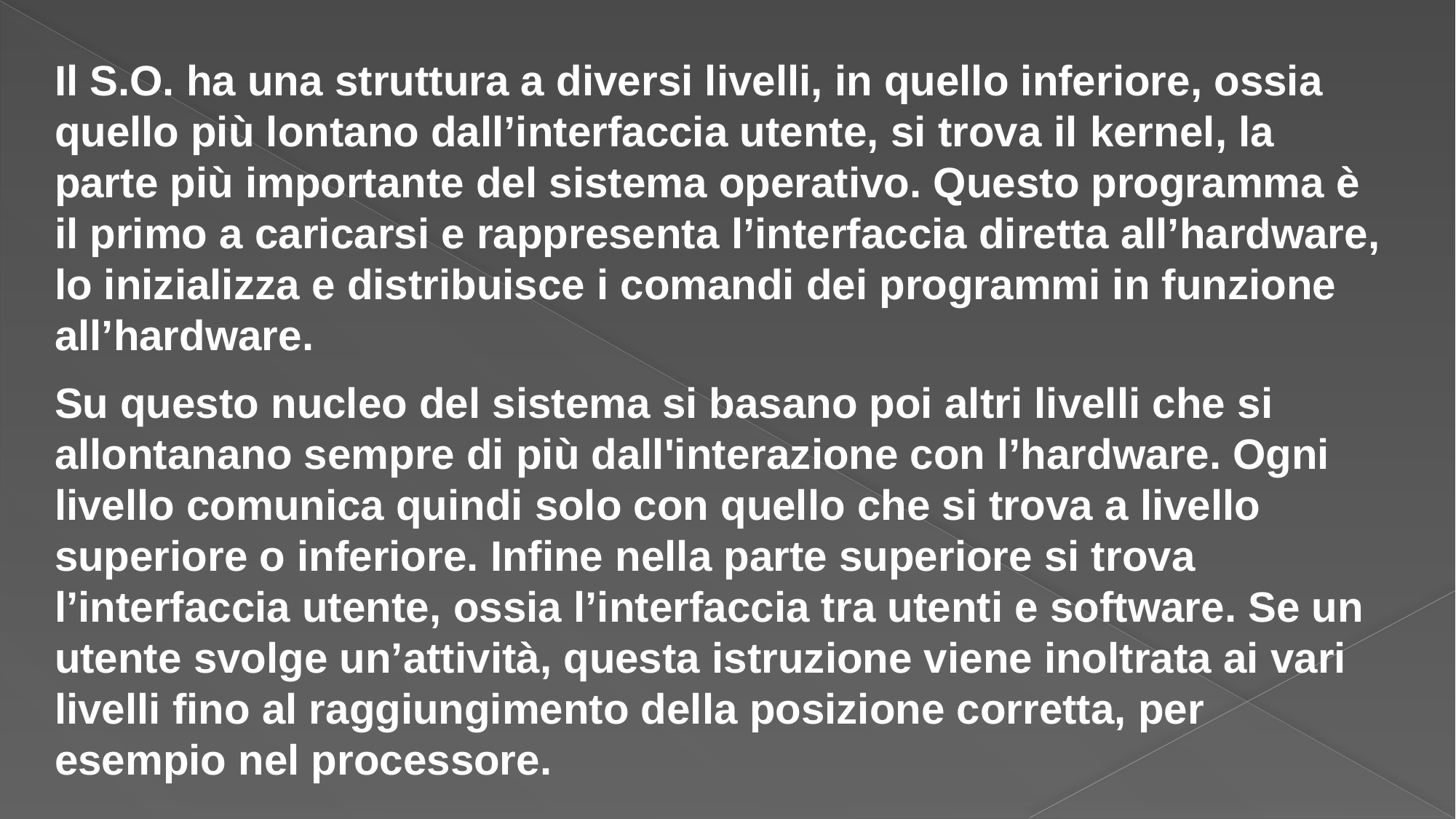

Il S.O. ha una struttura a diversi livelli, in quello inferiore, ossia quello più lontano dall’interfaccia utente, si trova il kernel, la parte più importante del sistema operativo. Questo programma è il primo a caricarsi e rappresenta l’interfaccia diretta all’hardware, lo inizializza e distribuisce i comandi dei programmi in funzione all’hardware.
Su questo nucleo del sistema si basano poi altri livelli che si allontanano sempre di più dall'interazione con l’hardware. Ogni livello comunica quindi solo con quello che si trova a livello superiore o inferiore. Infine nella parte superiore si trova l’interfaccia utente, ossia l’interfaccia tra utenti e software. Se un utente svolge un’attività, questa istruzione viene inoltrata ai vari livelli fino al raggiungimento della posizione corretta, per esempio nel processore.